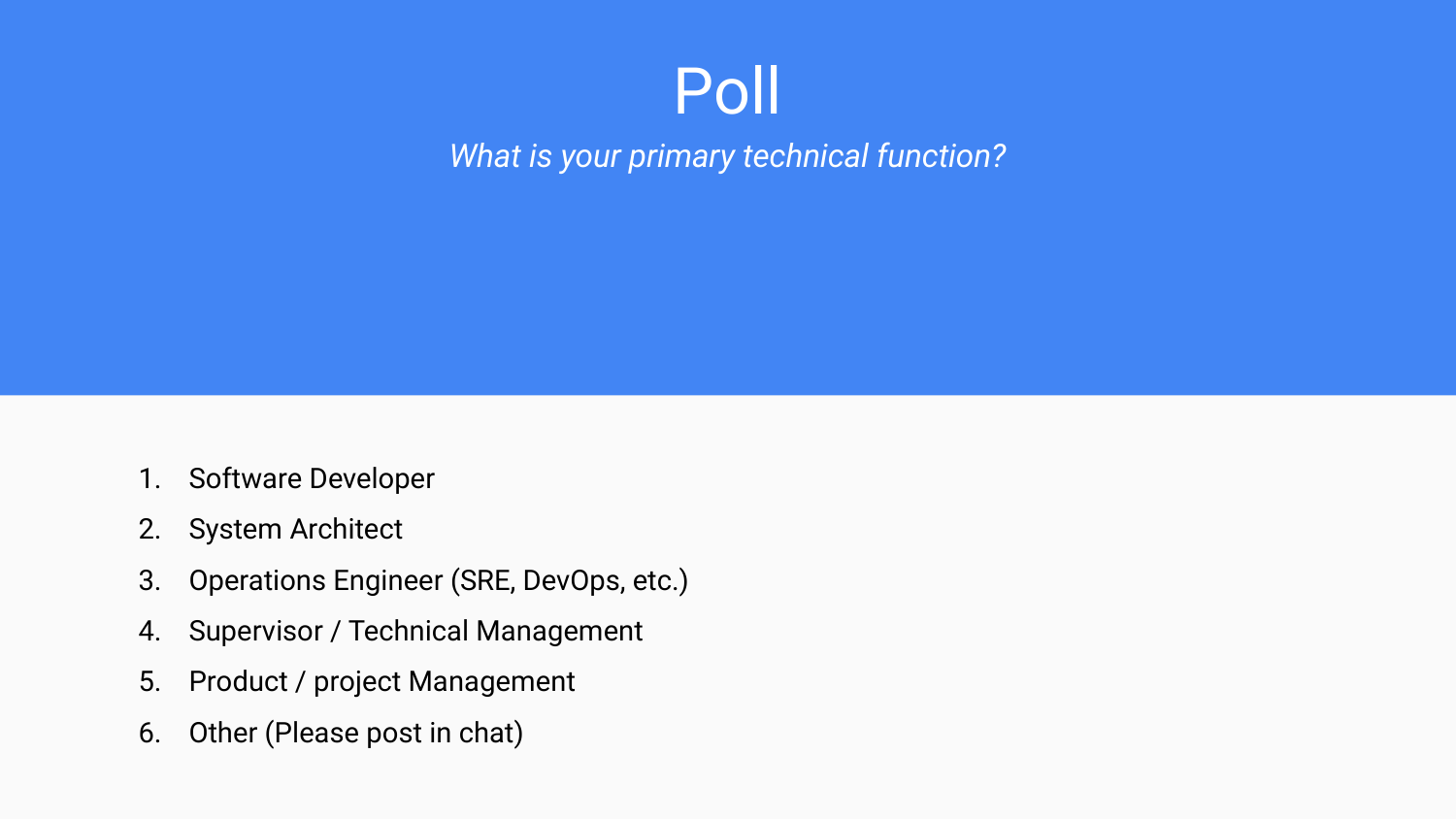

Poll
What is your primary technical function?
Software Developer
System Architect
Operations Engineer (SRE, DevOps, etc.)
Supervisor / Technical Management
Product / project Management
Other (Please post in chat)